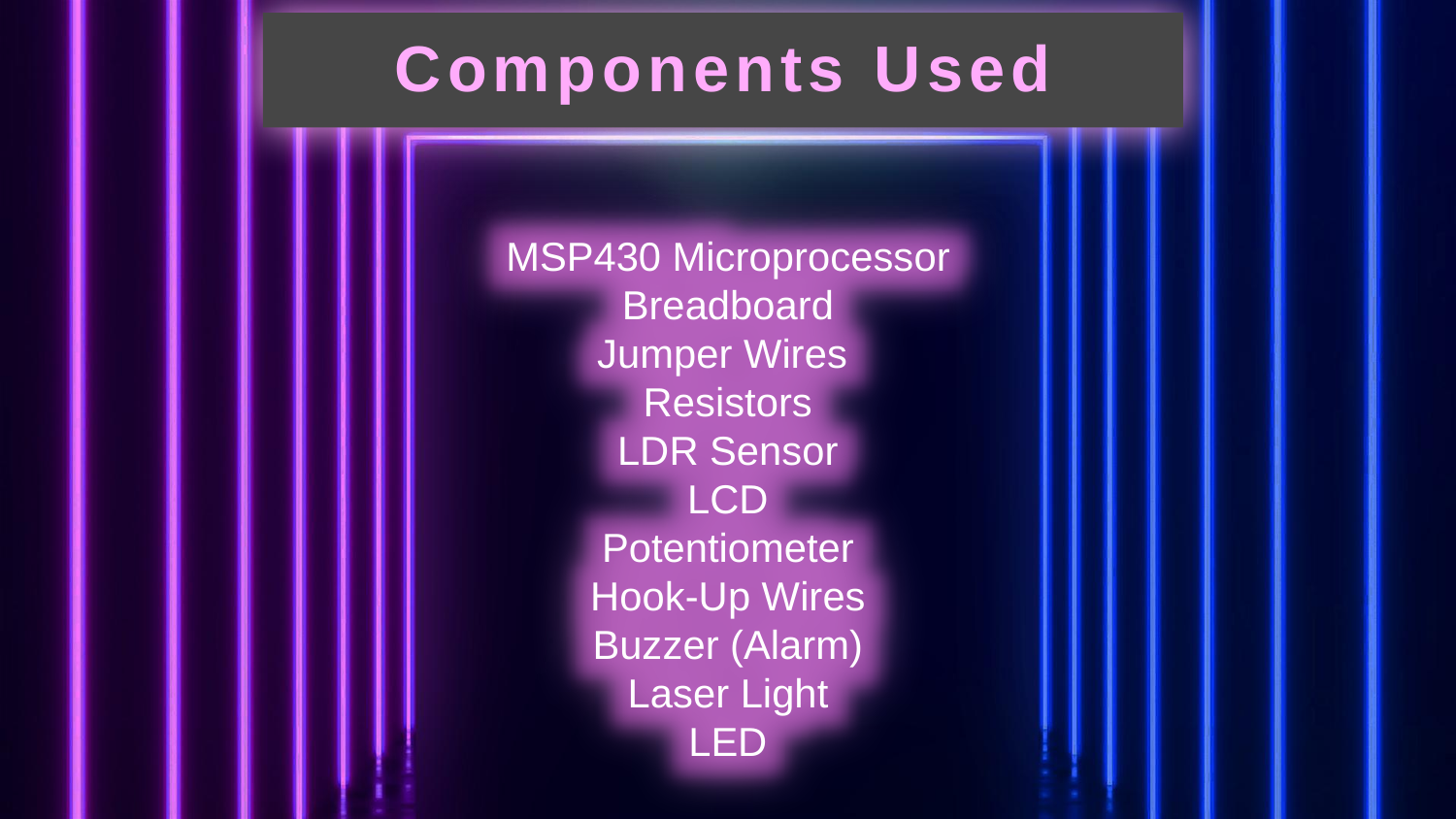

# Components Used
MSP430 Microprocessor
Breadboard
Jumper Wires
Resistors
LDR Sensor
LCD
Potentiometer
Hook-Up Wires
Buzzer (Alarm)
Laser Light
LED